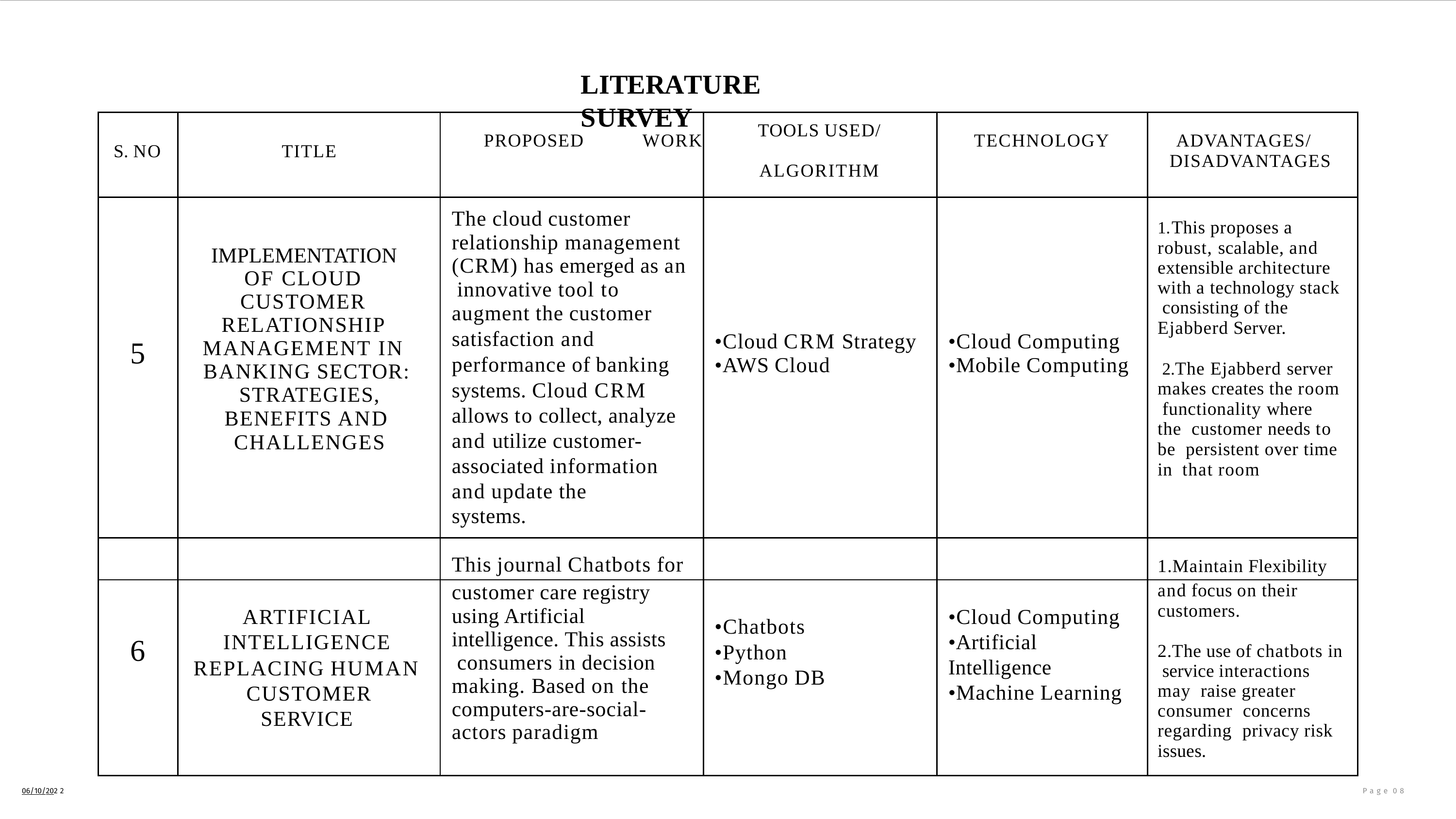

LITERATURE SURVEY
| S. NO | TITLE | PROPOSED WORK | TOOLS USED/ ALGORITHM | TECHNOLOGY | ADVANTAGES/ DISADVANTAGES |
| --- | --- | --- | --- | --- | --- |
| 5 | IMPLEMENTATION OF CLOUD CUSTOMER RELATIONSHIP MANAGEMENT IN BANKING SECTOR: STRATEGIES, BENEFITS AND CHALLENGES | The cloud customer relationship management (CRM) has emerged as an innovative tool to augment the customer satisfaction and performance of banking systems. Cloud CRM allows to collect, analyze and utilize customer- associated information and update the systems. | •Cloud CRM Strategy •AWS Cloud | •Cloud Computing •Mobile Computing | This proposes a robust, scalable, and extensible architecture with a technology stack consisting of the Ejabberd Server. The Ejabberd server makes creates the room functionality where the customer needs to be persistent over time in that room |
|  |  | This journal Chatbots for |  |  | 1.Maintain Flexibility |
| 6 | ARTIFICIAL INTELLIGENCE REPLACING HUMAN CUSTOMER SERVICE | customer care registry using Artificial intelligence. This assists consumers in decision making. Based on the computers-are-social- actors paradigm | •Chatbots •Python •Mongo DB | •Cloud Computing •Artificial Intelligence •Machine Learning | and focus on their customers. 2.The use of chatbots in service interactions may raise greater consumer concerns regarding privacy risk issues. |
06/10/2022
Page 08